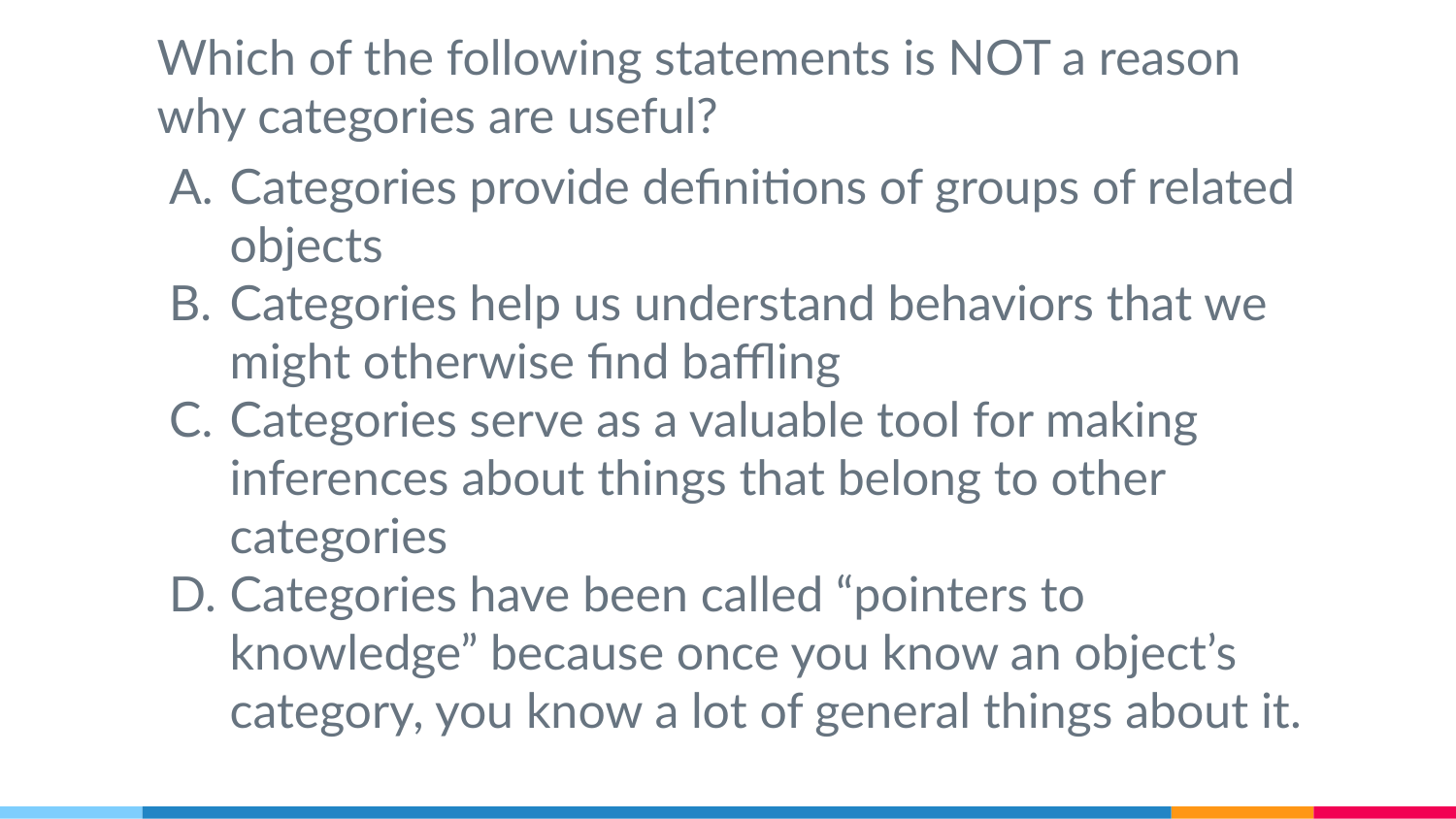

Which of the following statements is NOT a reason why categories are useful?
Categories provide definitions of groups of related objects
Categories help us understand behaviors that we might otherwise find baffling
Categories serve as a valuable tool for making inferences about things that belong to other categories
Categories have been called “pointers to knowledge” because once you know an object’s category, you know a lot of general things about it.